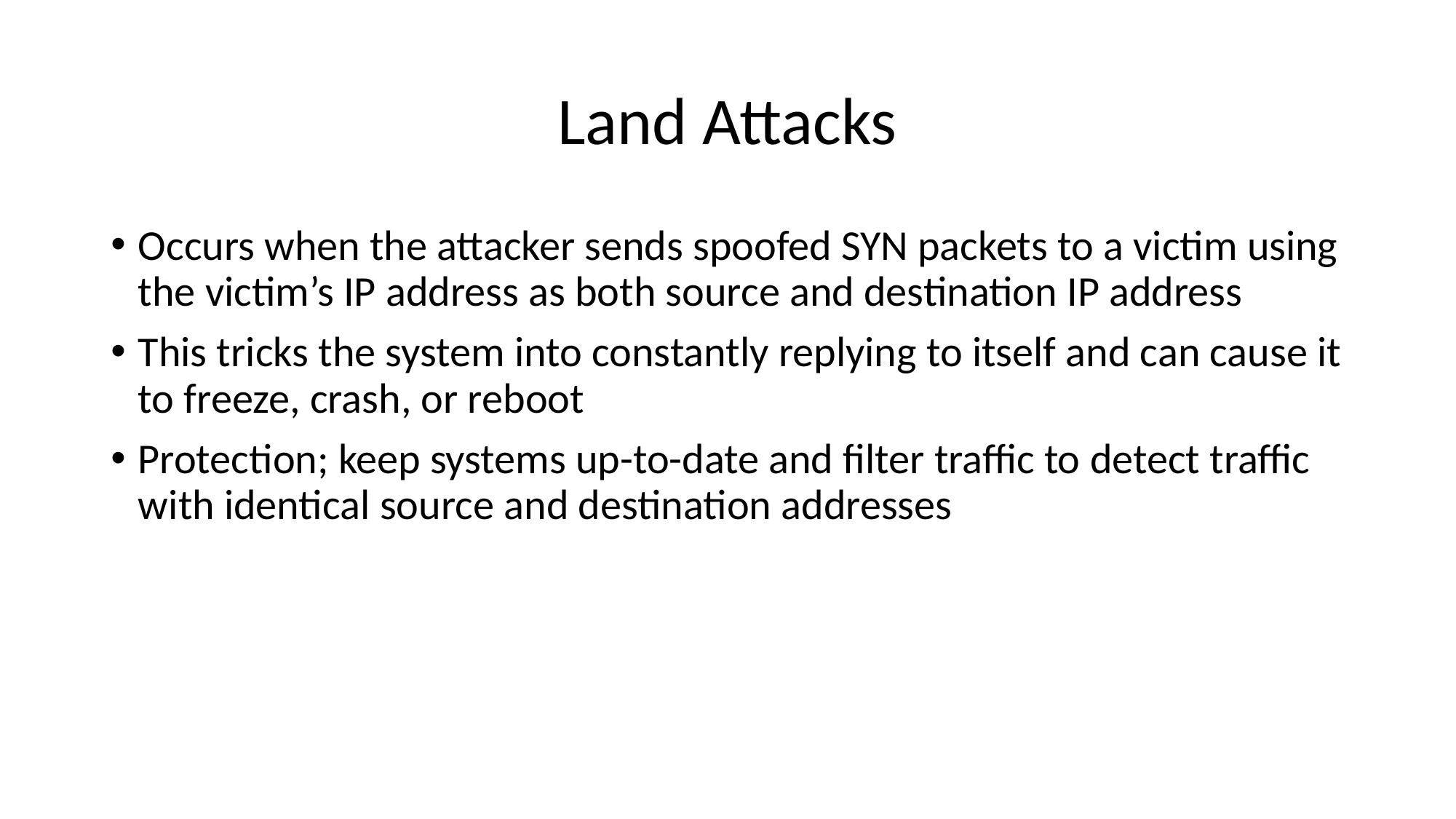

# Land Attacks
Occurs when the attacker sends spoofed SYN packets to a victim using the victim’s IP address as both source and destination IP address
This tricks the system into constantly replying to itself and can cause it to freeze, crash, or reboot
Protection; keep systems up-to-date and filter traffic to detect traffic with identical source and destination addresses